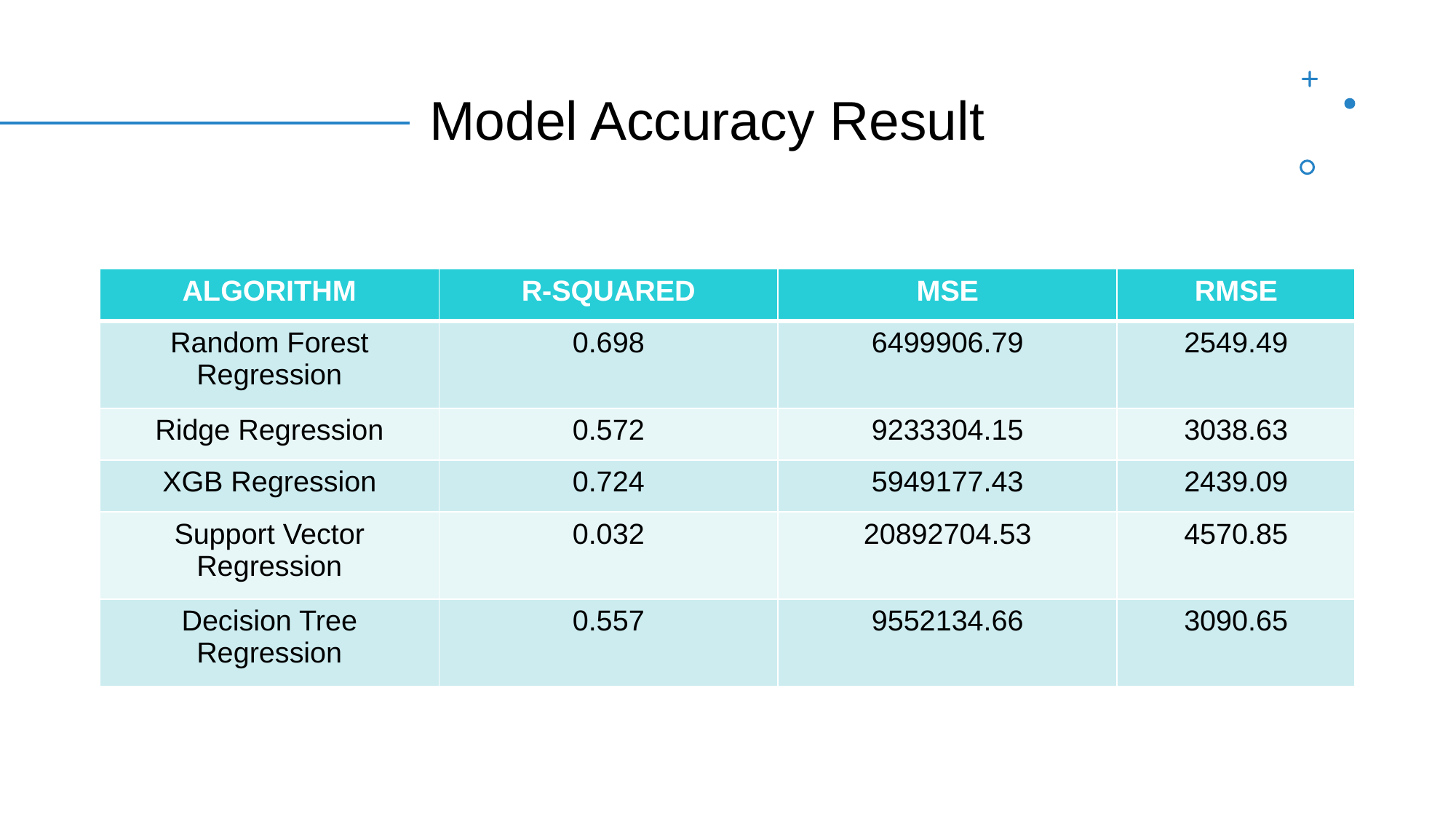

# Model Accuracy Result

| ALGORITHM | R-SQUARED | MSE | RMSE |
| --- | --- | --- | --- |
| Random Forest Regression | 0.698 | 6499906.79 | 2549.49 |
| Ridge Regression | 0.572 | 9233304.15 | 3038.63 |
| XGB Regression | 0.724 | 5949177.43 | 2439.09 |
| Support Vector Regression | 0.032 | 20892704.53 | 4570.85 |
| Decision Tree Regression | 0.557 | 9552134.66 | 3090.65 |